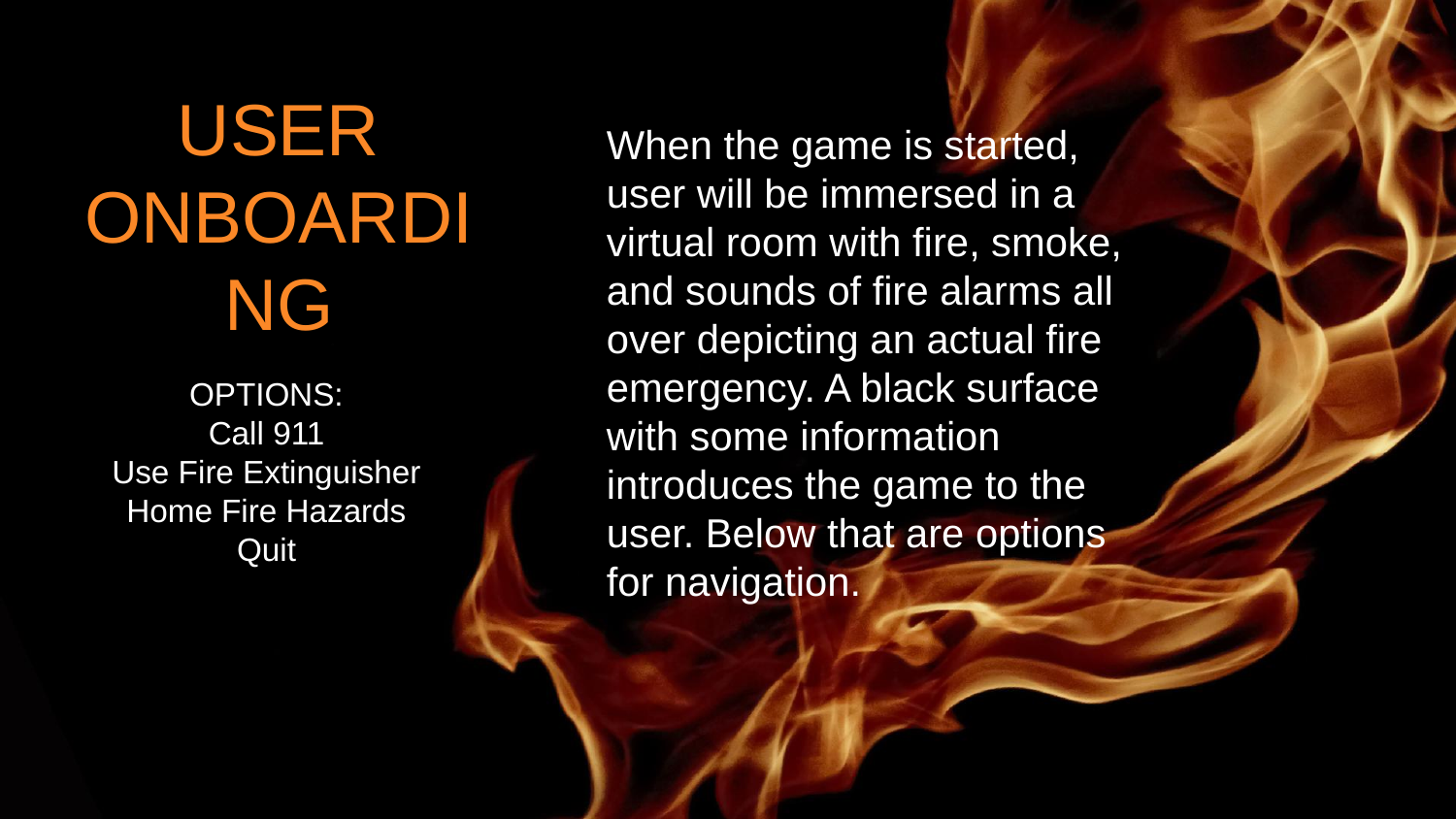

When the game is started, user will be immersed in a virtual room with fire, smoke, and sounds of fire alarms all over depicting an actual fire emergency. A black surface with some information introduces the game to the user. Below that are options for navigation.

USER ONBOARDING
OPTIONS:
Call 911
Use Fire Extinguisher
Home Fire Hazards
Quit